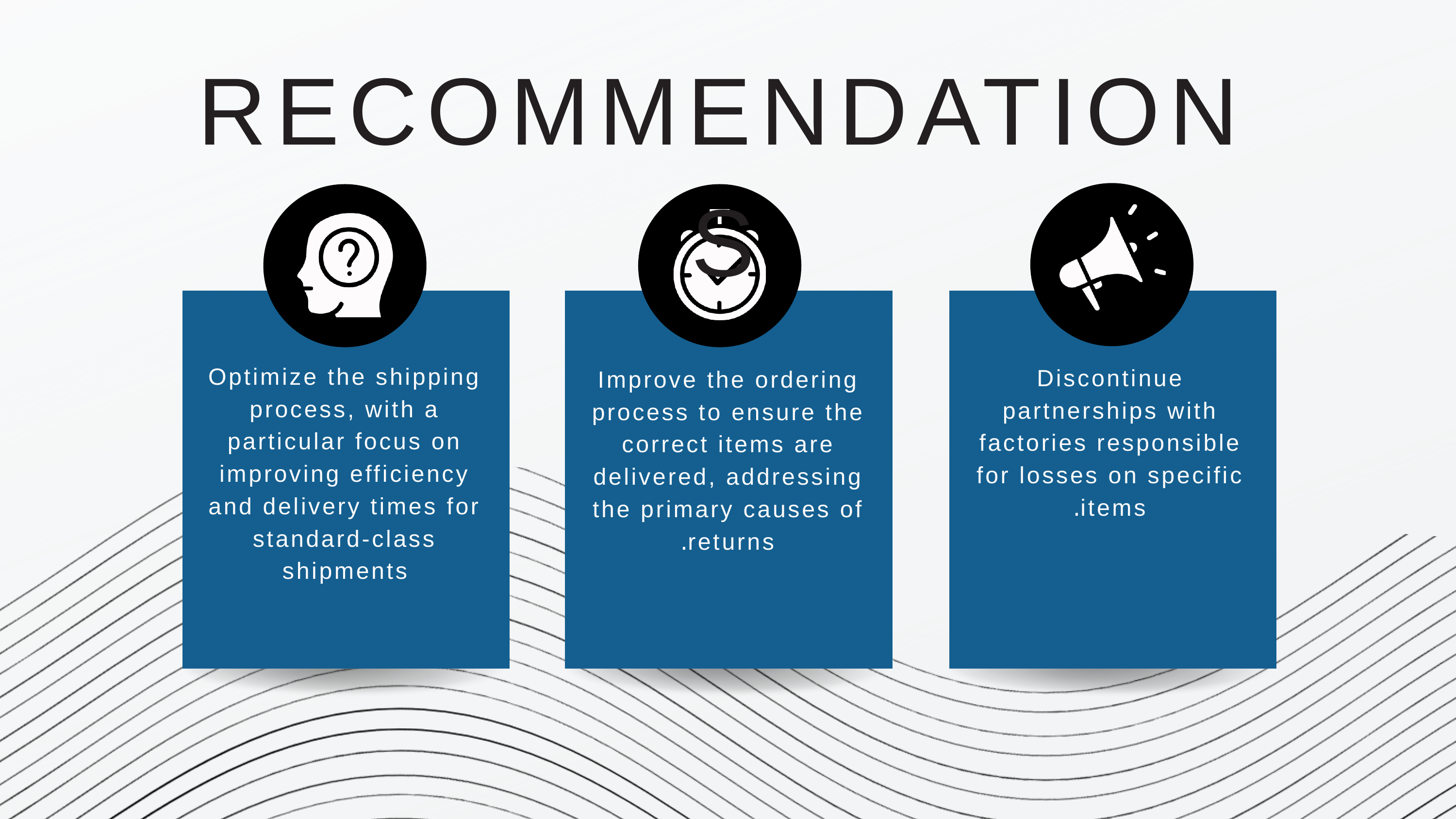

RECOMMENDATIONS

Optimize the shipping process, with a particular focus on improving efficiency and delivery times for standard-class shipments

Discontinue partnerships with factories responsible for losses on specific items.

Improve the ordering process to ensure the correct items are delivered, addressing the primary causes of returns.